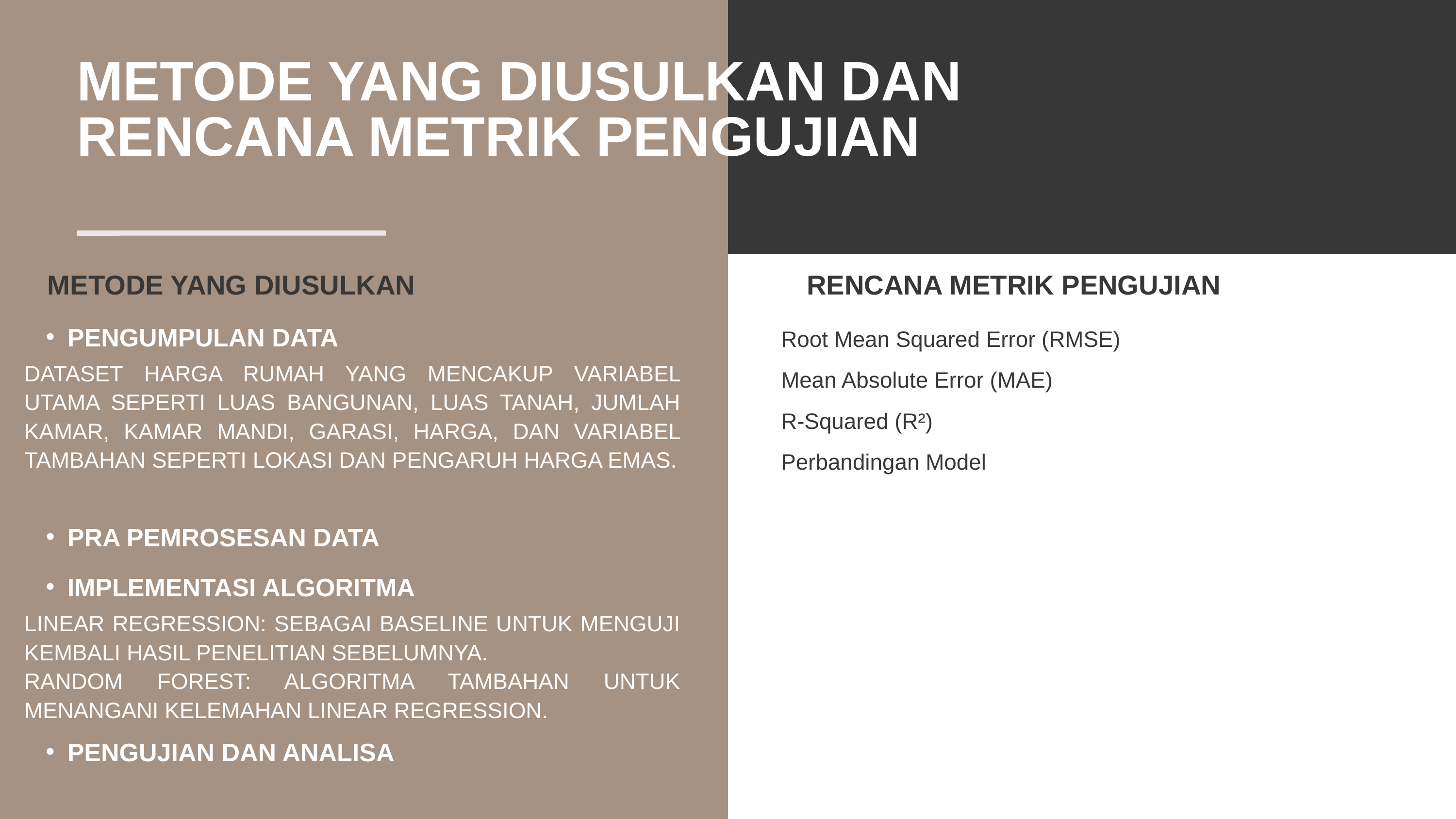

METODE YANG DIUSULKAN DAN RENCANA METRIK PENGUJIAN

METODE YANG DIUSULKAN
RENCANA METRIK PENGUJIAN
Root Mean Squared Error (RMSE)
PENGUMPULAN DATA
DATASET HARGA RUMAH YANG MENCAKUP VARIABEL UTAMA SEPERTI LUAS BANGUNAN, LUAS TANAH, JUMLAH KAMAR, KAMAR MANDI, GARASI, HARGA, DAN VARIABEL TAMBAHAN SEPERTI LOKASI DAN PENGARUH HARGA EMAS.
Mean Absolute Error (MAE)
R-Squared (R²)
Perbandingan Model
PRA PEMROSESAN DATA
IMPLEMENTASI ALGORITMA
LINEAR REGRESSION: SEBAGAI BASELINE UNTUK MENGUJI KEMBALI HASIL PENELITIAN SEBELUMNYA.
RANDOM FOREST: ALGORITMA TAMBAHAN UNTUK MENANGANI KELEMAHAN LINEAR REGRESSION.

PENGUJIAN DAN ANALISA